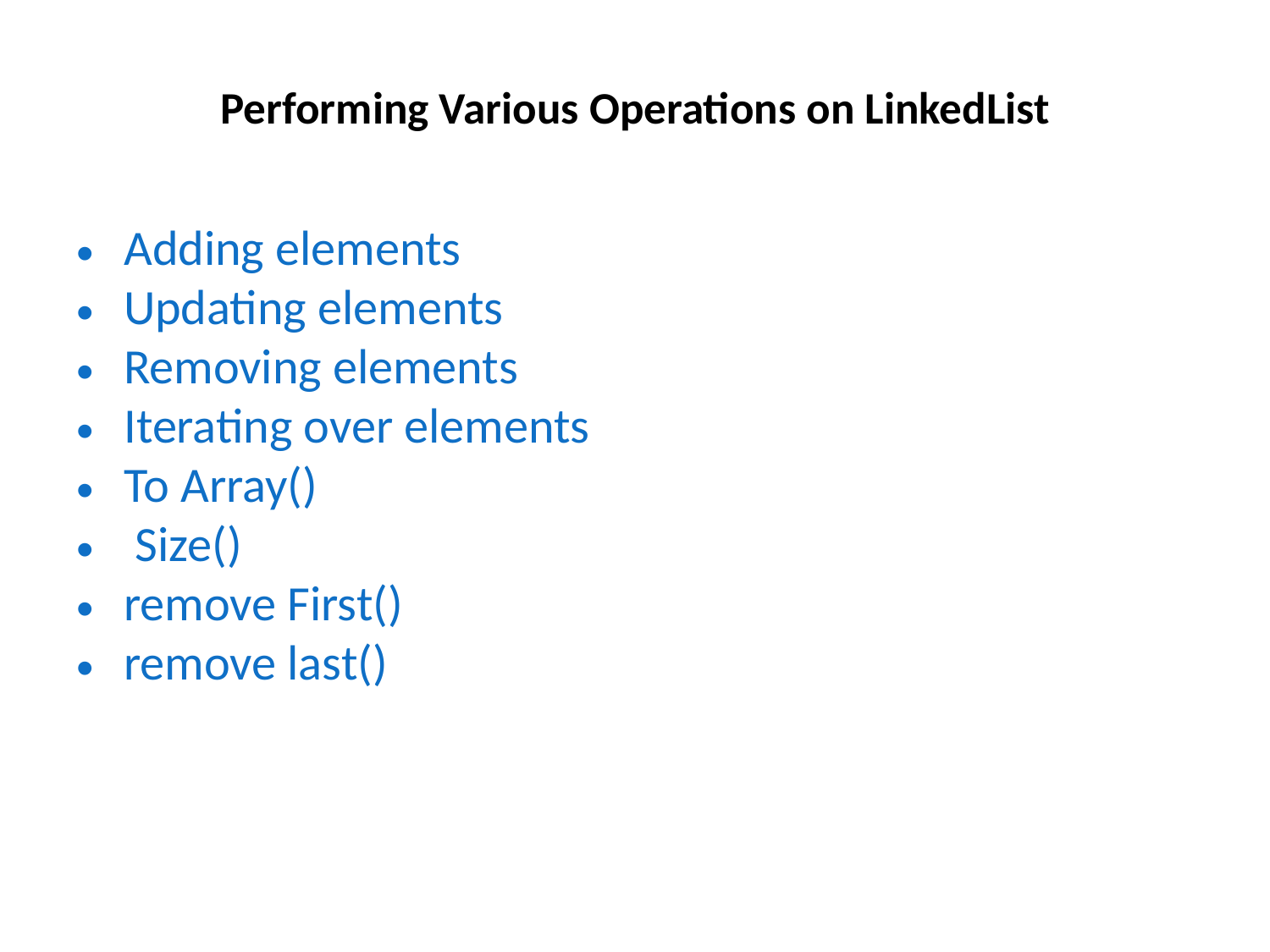

# Performing Various Operations on LinkedList
Adding elements
Updating elements
Removing elements
Iterating over elements
To Array()
 Size()
remove First()
remove last()